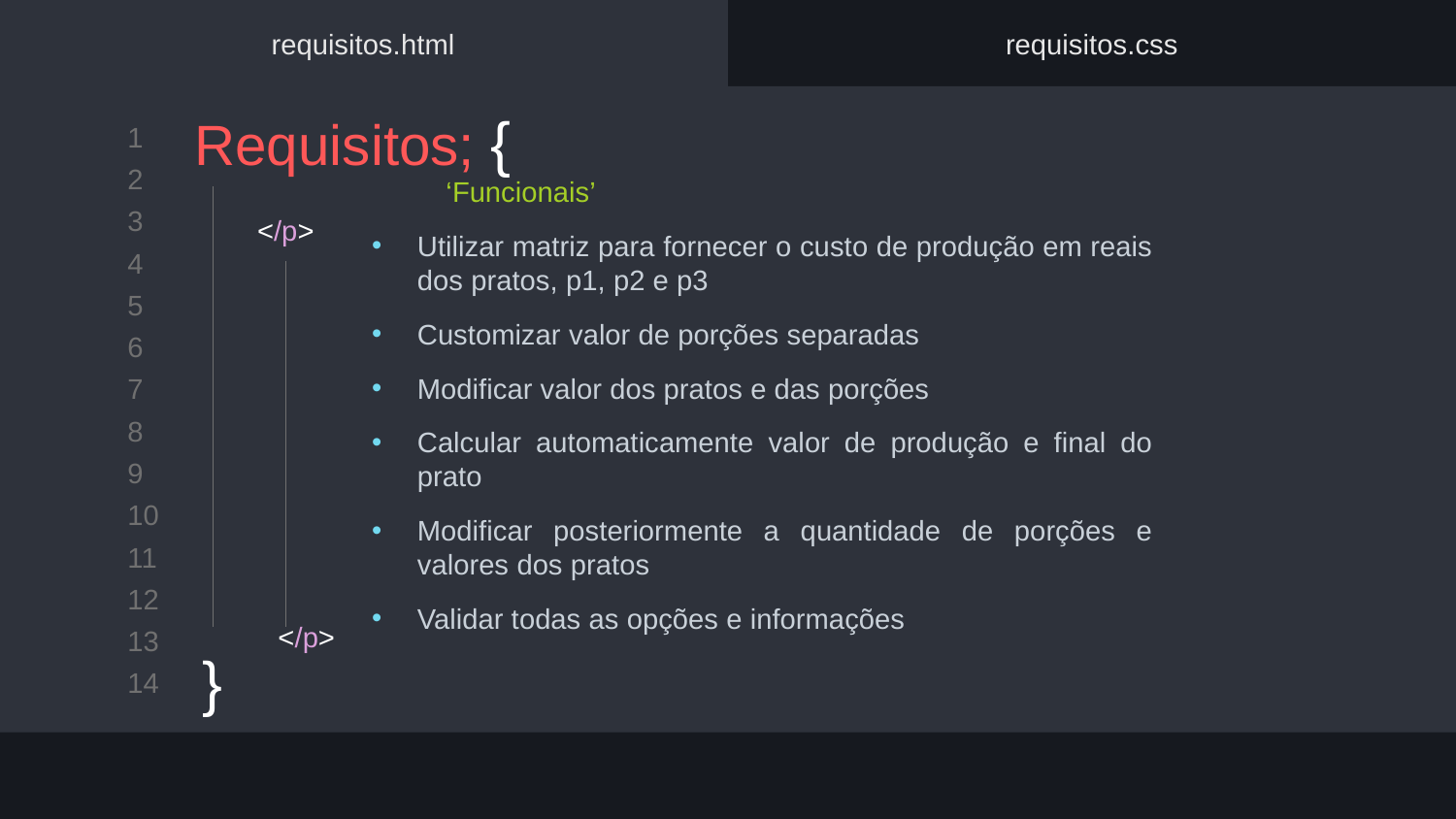

requisitos.html
requisitos.css
# Requisitos; {
}
</p>
	‘Funcionais’
Utilizar matriz para fornecer o custo de produção em reais dos pratos, p1, p2 e p3
Customizar valor de porções separadas
Modificar valor dos pratos e das porções
Calcular automaticamente valor de produção e final do prato
Modificar posteriormente a quantidade de porções e valores dos pratos
Validar todas as opções e informações
</p>